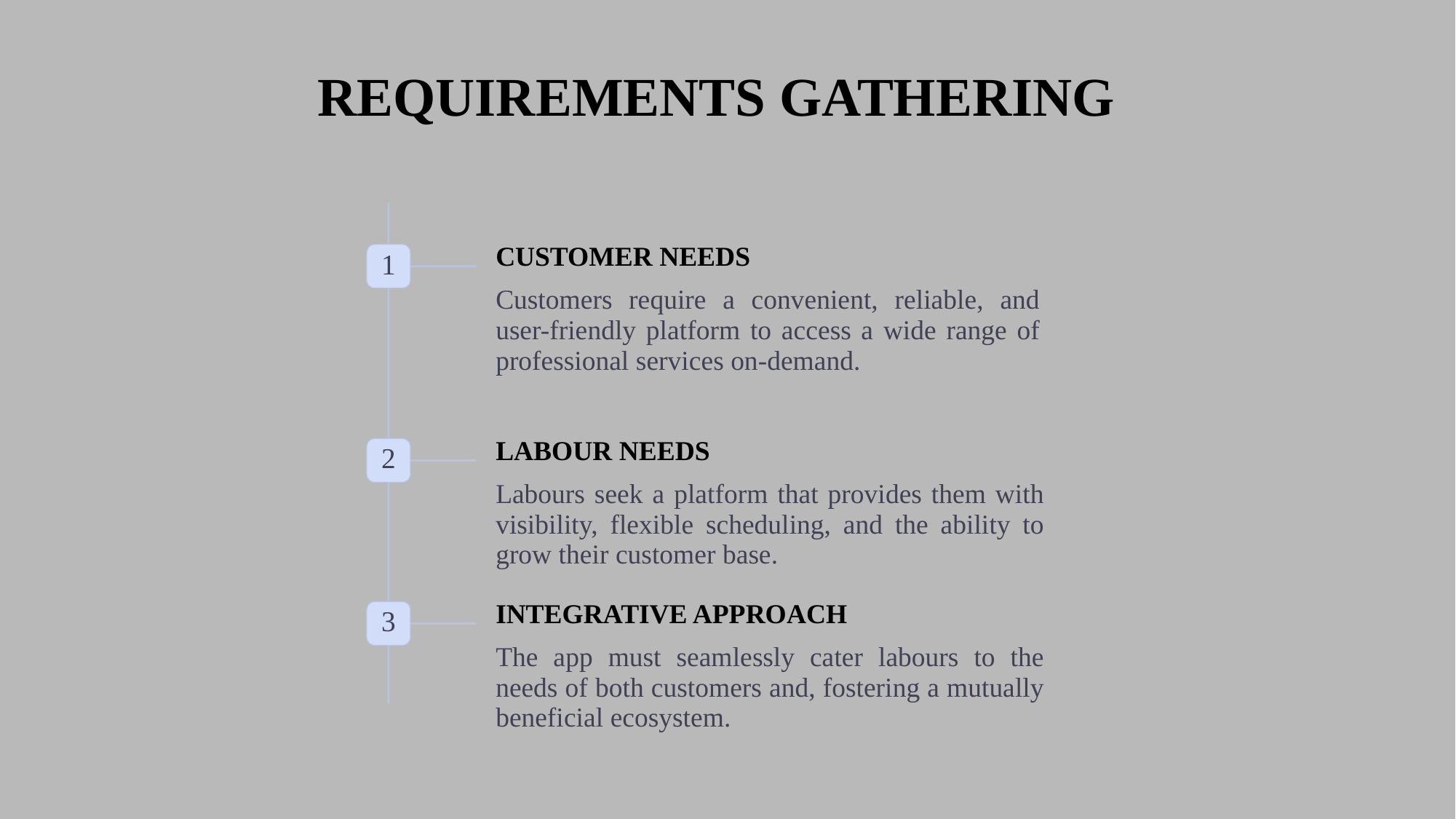

REQUIREMENTS GATHERING

CUSTOMER NEEDS

1

Customers require a convenient, reliable, and user-friendly platform to access a wide range of professional services on-demand.
LABOUR NEEDS

2

Labours seek a platform that provides them with visibility, flexible scheduling, and the ability to grow their customer base.
INTEGRATIVE APPROACH

3

The app must seamlessly cater labours to the needs of both customers and, fostering a mutually beneficial ecosystem.